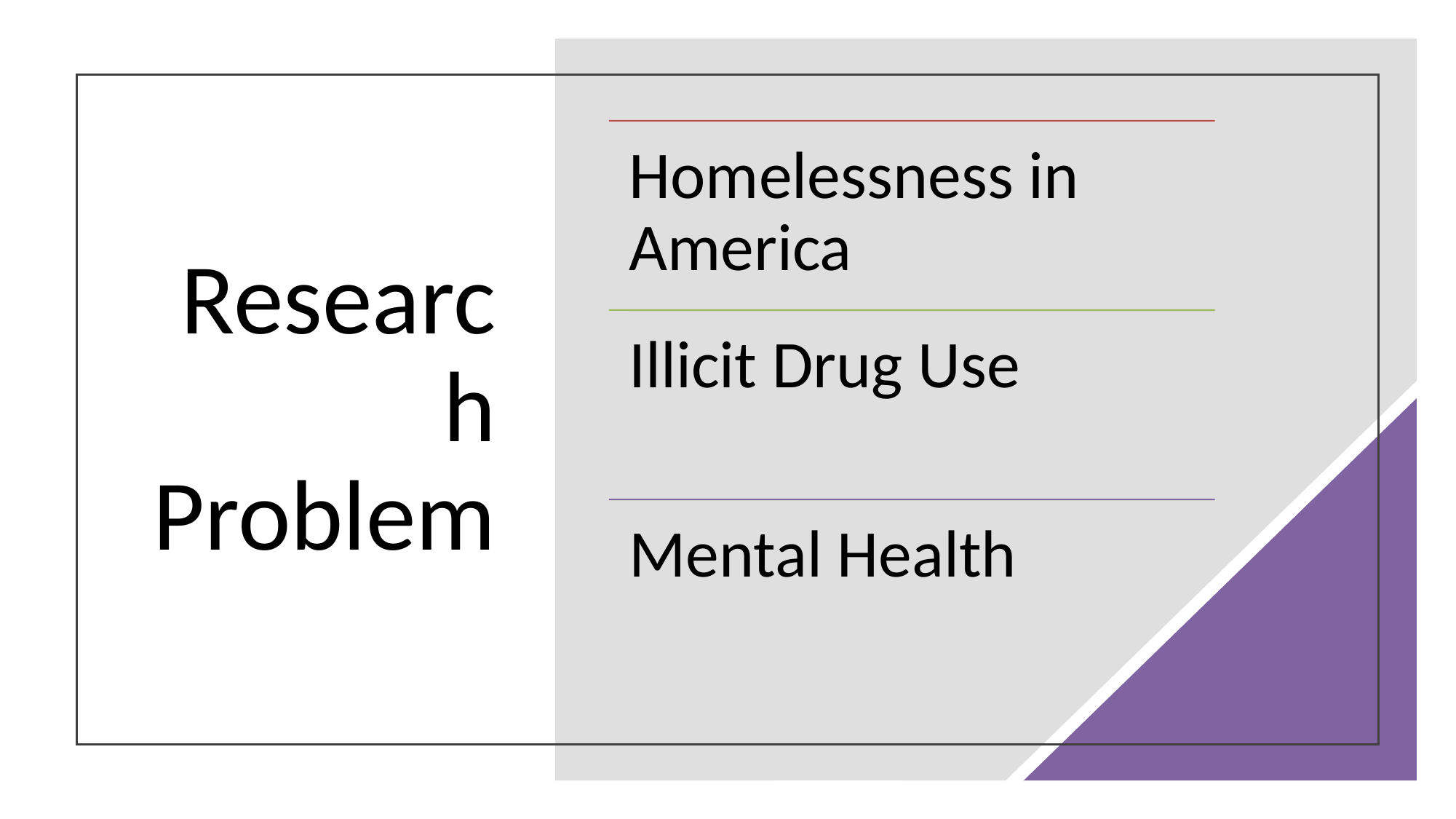

Homelessness in America
Illicit Drug Use
Mental Health
# Research Problem